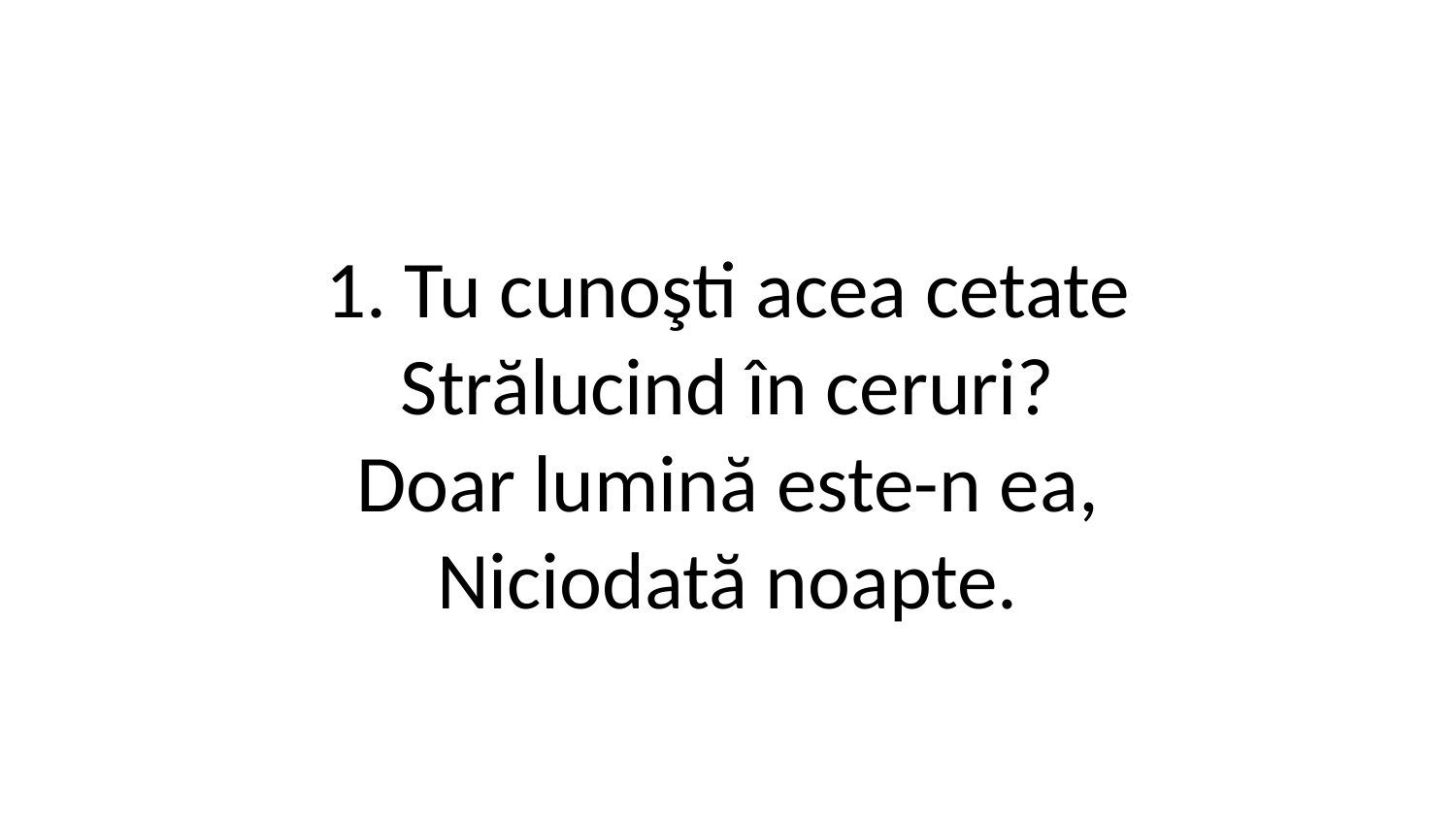

1. Tu cunoşti acea cetate
Strălucind în ceruri?
Doar lumină este-n ea,
Niciodată noapte.